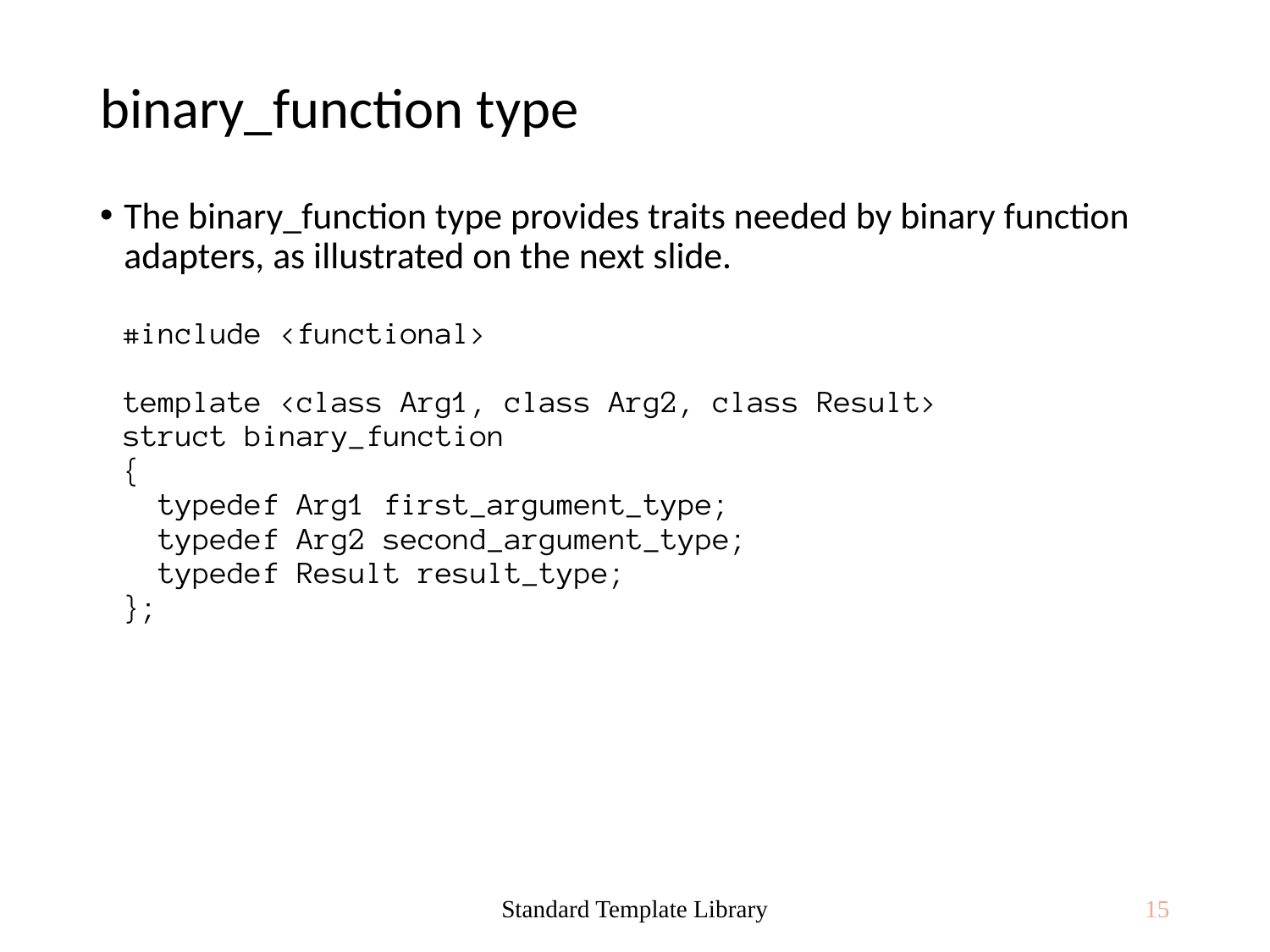

# binary_function type
The binary_function type provides traits needed by binary function adapters, as illustrated on the next slide.
#include <functional>
template <class Arg1, class Arg2, class Result>
struct binary_function
{
  typedef Arg1 first_argument_type;
  typedef Arg2 second_argument_type;
  typedef Result result_type;
};
Standard Template Library
15